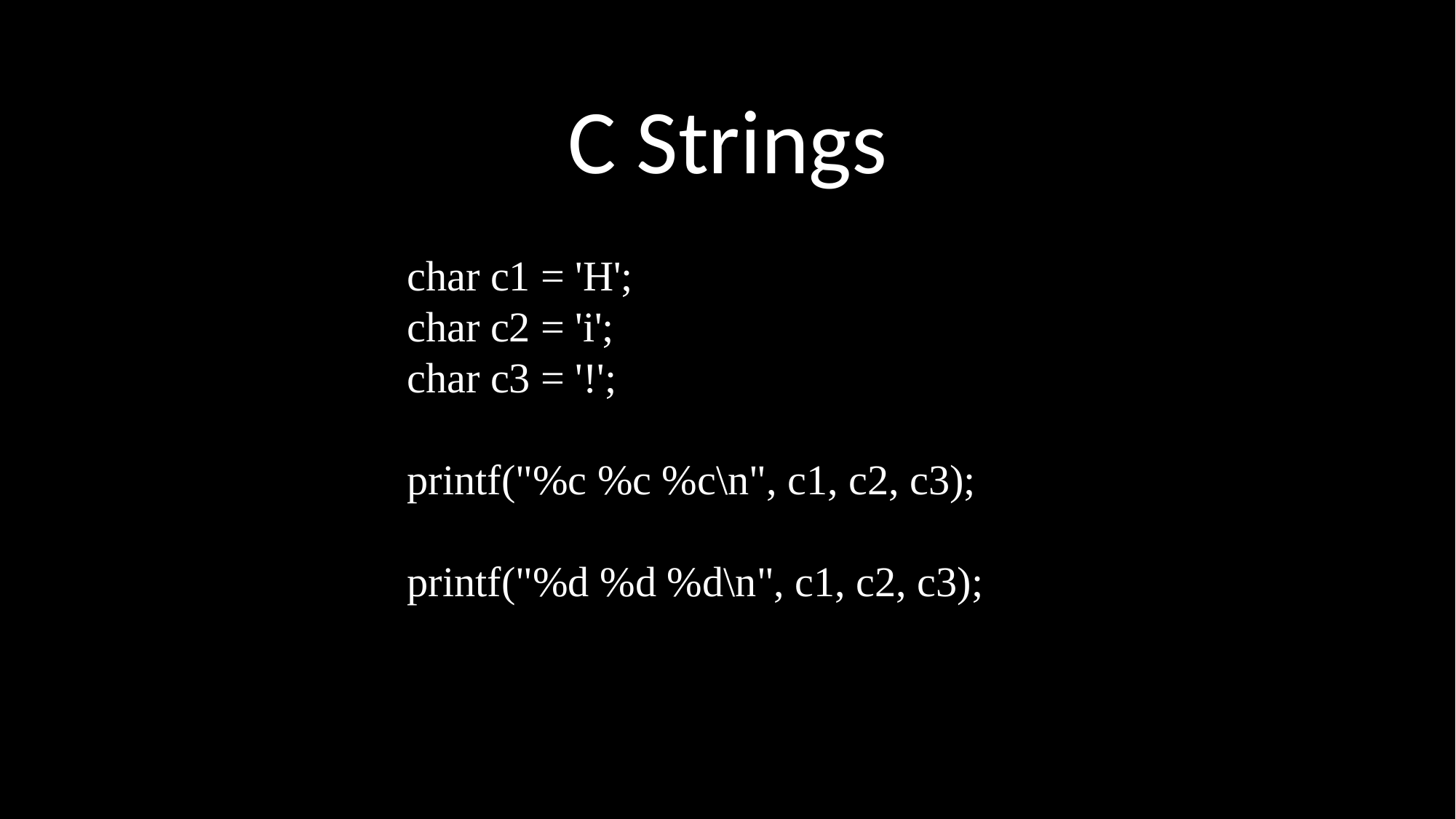

C Strings
char c1 = 'H';
char c2 = 'i';
char c3 = '!';

printf("%c %c %c\n", c1, c2, c3);

printf("%d %d %d\n", c1, c2, c3);